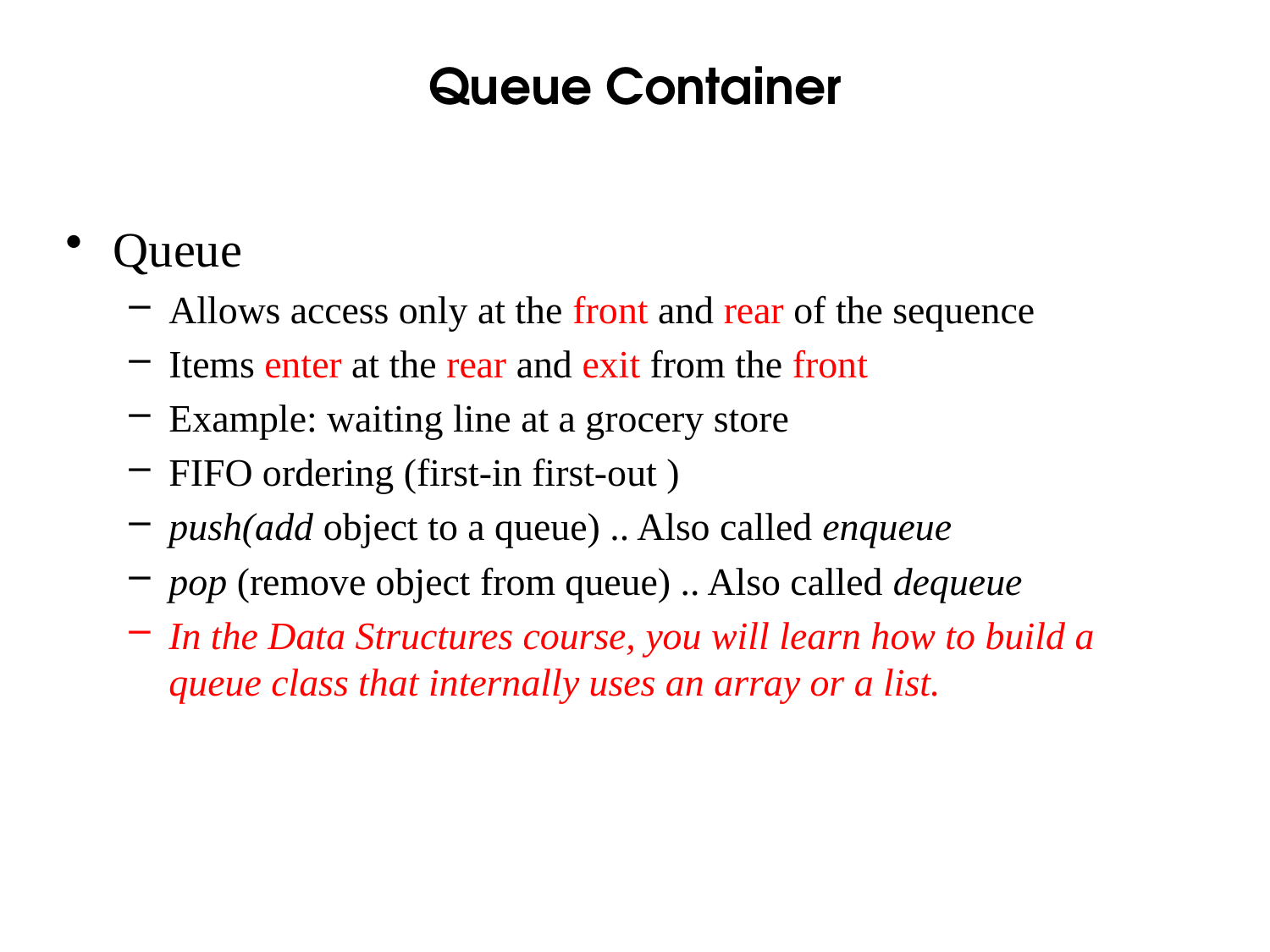

# Queue Container
Queue
Allows access only at the front and rear of the sequence
Items enter at the rear and exit from the front
Example: waiting line at a grocery store
FIFO ordering (first-in first-out )
push(add object to a queue) .. Also called enqueue
pop (remove object from queue) .. Also called dequeue
In the Data Structures course, you will learn how to build a queue class that internally uses an array or a list.